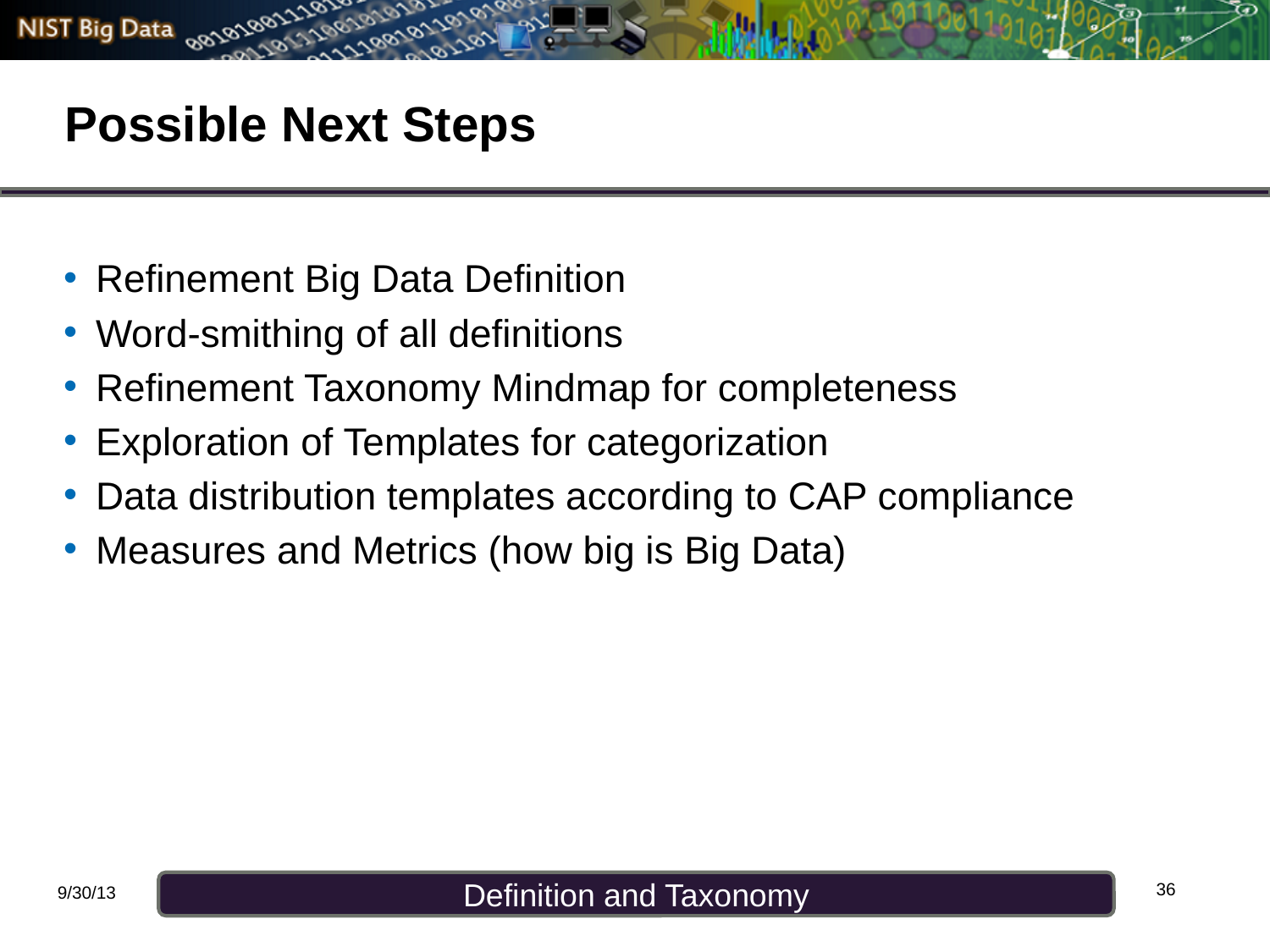

# Possible Next Steps
Refinement Big Data Definition
Word-smithing of all definitions
Refinement Taxonomy Mindmap for completeness
Exploration of Templates for categorization
Data distribution templates according to CAP compliance
Measures and Metrics (how big is Big Data)

36